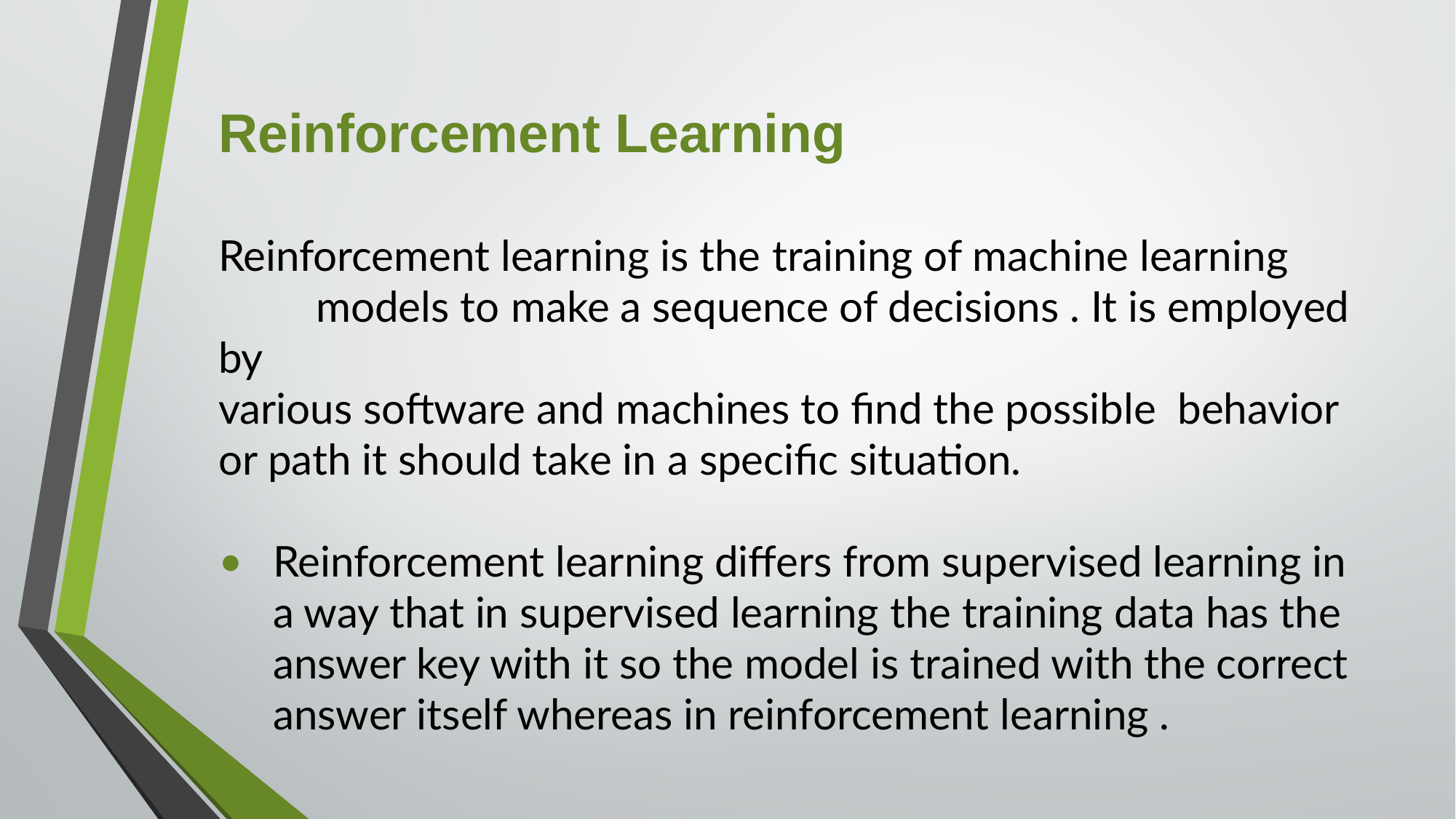

Reinforcement Learning

Reinforcement learning is the training of machine learning               models to make a sequence of decisions . It is employed by
various software and machines to find the possible  behavior or path it should take in a specific situation.

Reinforcement learning differs from supervised learning in a way that in supervised learning the training data has the answer key with it so the model is trained with the correct answer itself whereas in reinforcement learning .